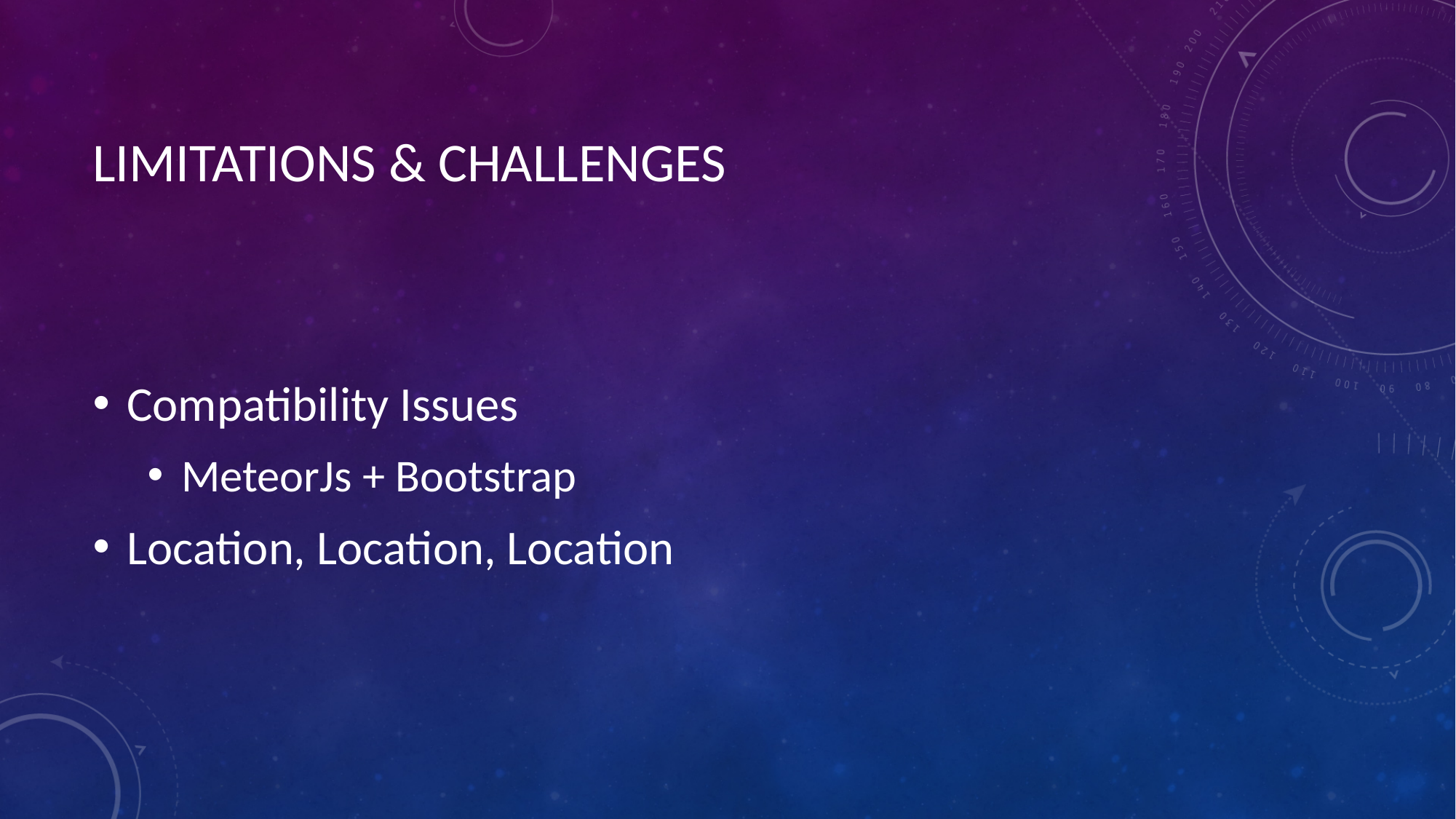

# Limitations & Challenges
Compatibility Issues
MeteorJs + Bootstrap
Location, Location, Location